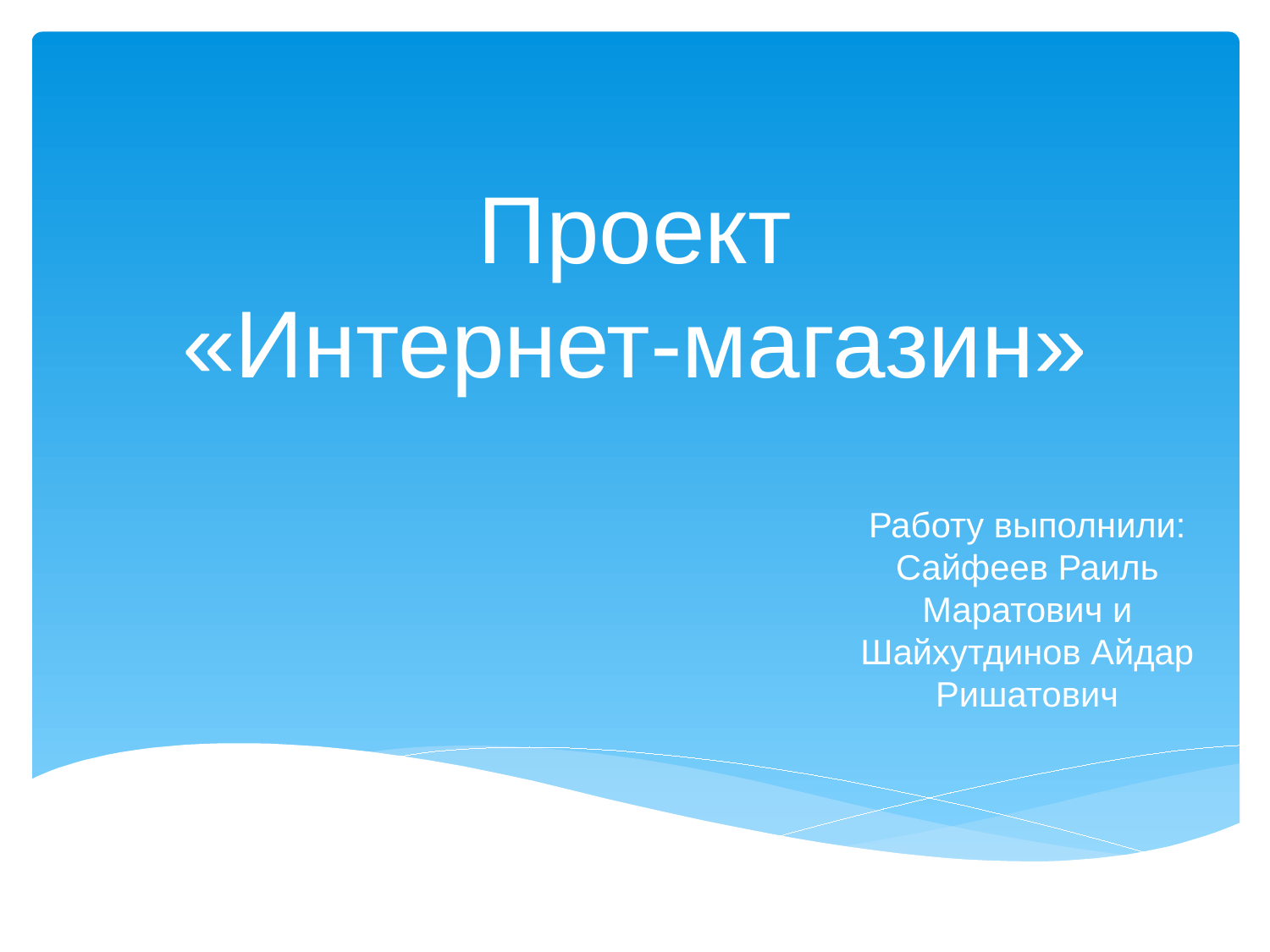

# Проект «Интернет-магазин»
Работу выполнили: Сайфеев Раиль Маратович и Шайхутдинов Айдар Ришатович